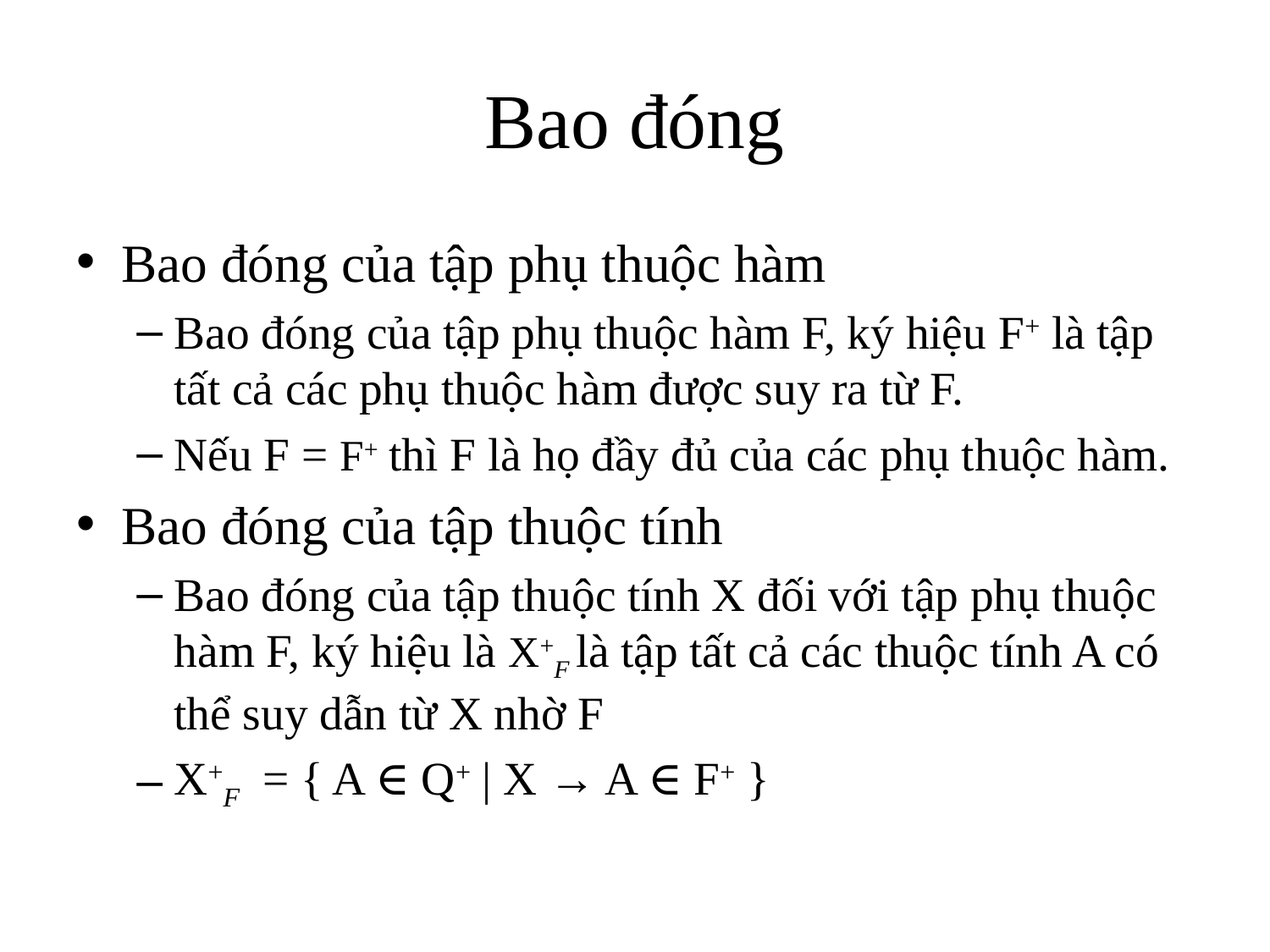

# Bao đóng
Bao đóng của tập phụ thuộc hàm
Bao đóng của tập phụ thuộc hàm F, ký hiệu F+ là tập tất cả các phụ thuộc hàm được suy ra từ F.
Nếu F = F+ thì F là họ đầy đủ của các phụ thuộc hàm.
Bao đóng của tập thuộc tính
Bao đóng của tập thuộc tính X đối với tập phụ thuộc hàm F, ký hiệu là X+F là tập tất cả các thuộc tính A có thể suy dẫn từ X nhờ F
X+F  = { A ∈ Q+ | X → A ∈ F+ }